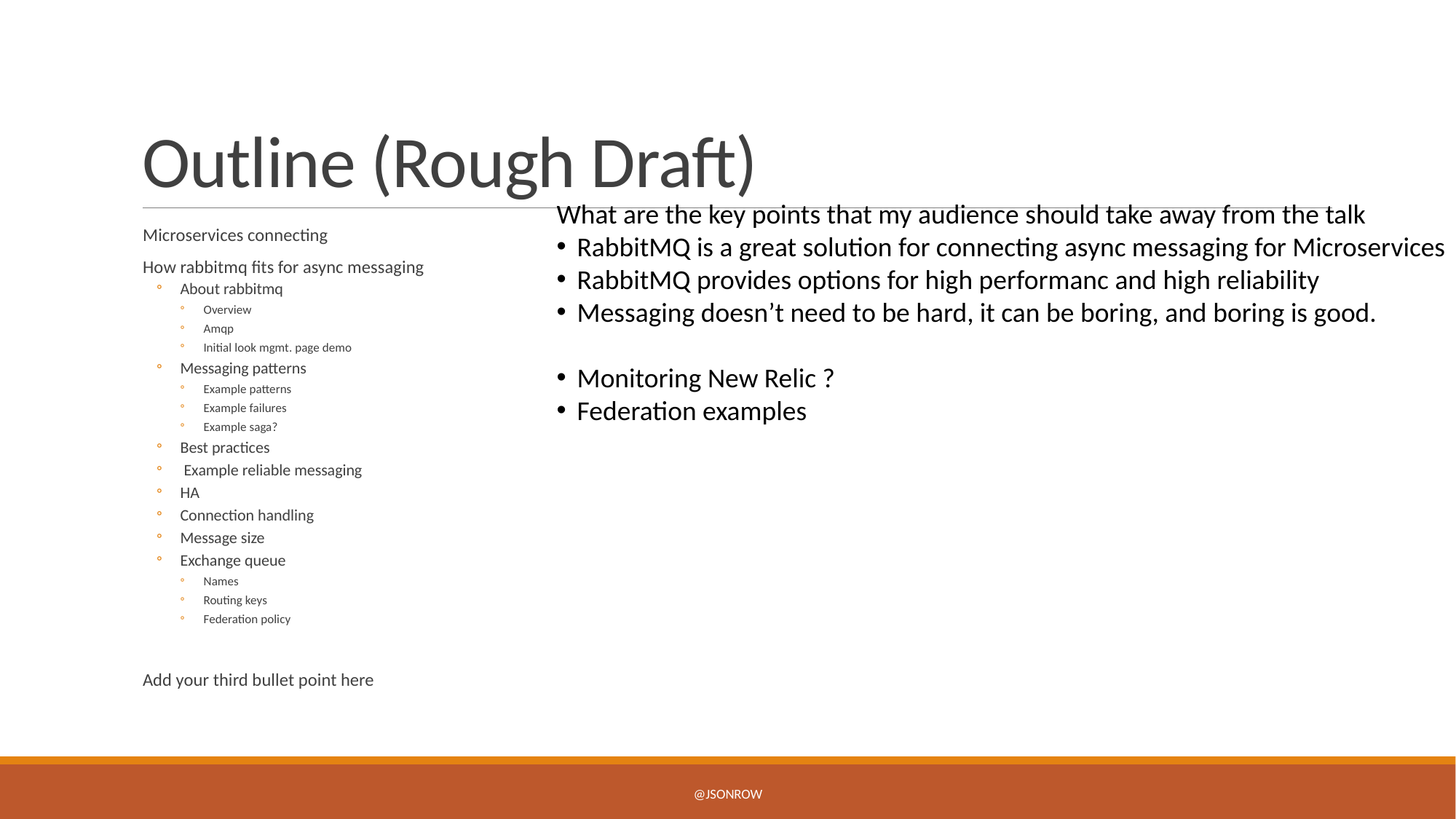

# Outline (Rough Draft)
What are the key points that my audience should take away from the talk
RabbitMQ is a great solution for connecting async messaging for Microservices
RabbitMQ provides options for high performanc and high reliability
Messaging doesn’t need to be hard, it can be boring, and boring is good.

Monitoring New Relic ?
Federation examples

Microservices connecting
How rabbitmq fits for async messaging
About rabbitmq
Overview
Amqp
Initial look mgmt. page demo
Messaging patterns
Example patterns
Example failures
Example saga?
Best practices
 Example reliable messaging
HA
Connection handling
Message size
Exchange queue
Names
Routing keys
Federation policy

Add your third bullet point here
@jsonrow